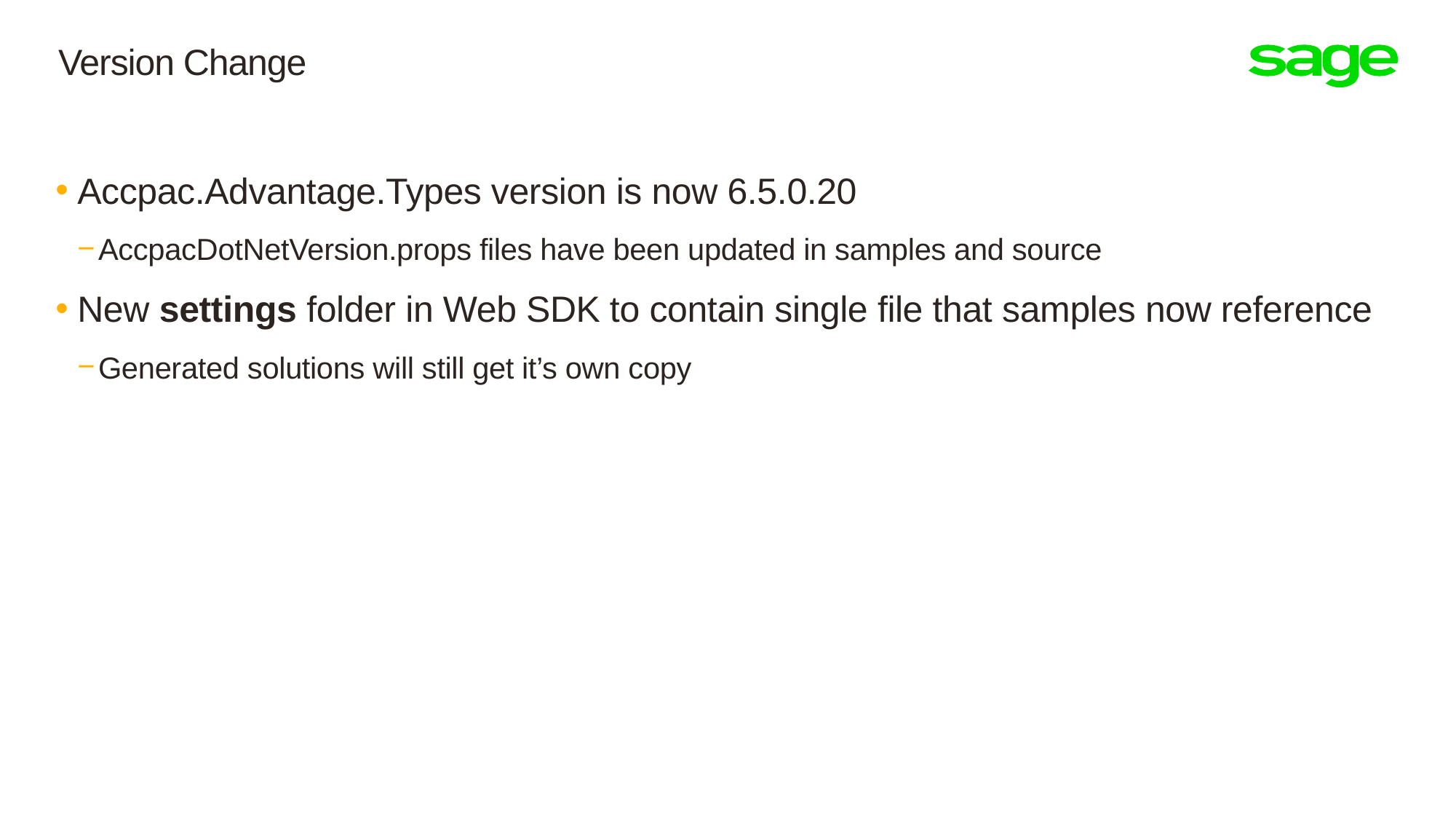

# Version Change
Accpac.Advantage.Types version is now 6.5.0.20
AccpacDotNetVersion.props files have been updated in samples and source
New settings folder in Web SDK to contain single file that samples now reference
Generated solutions will still get it’s own copy